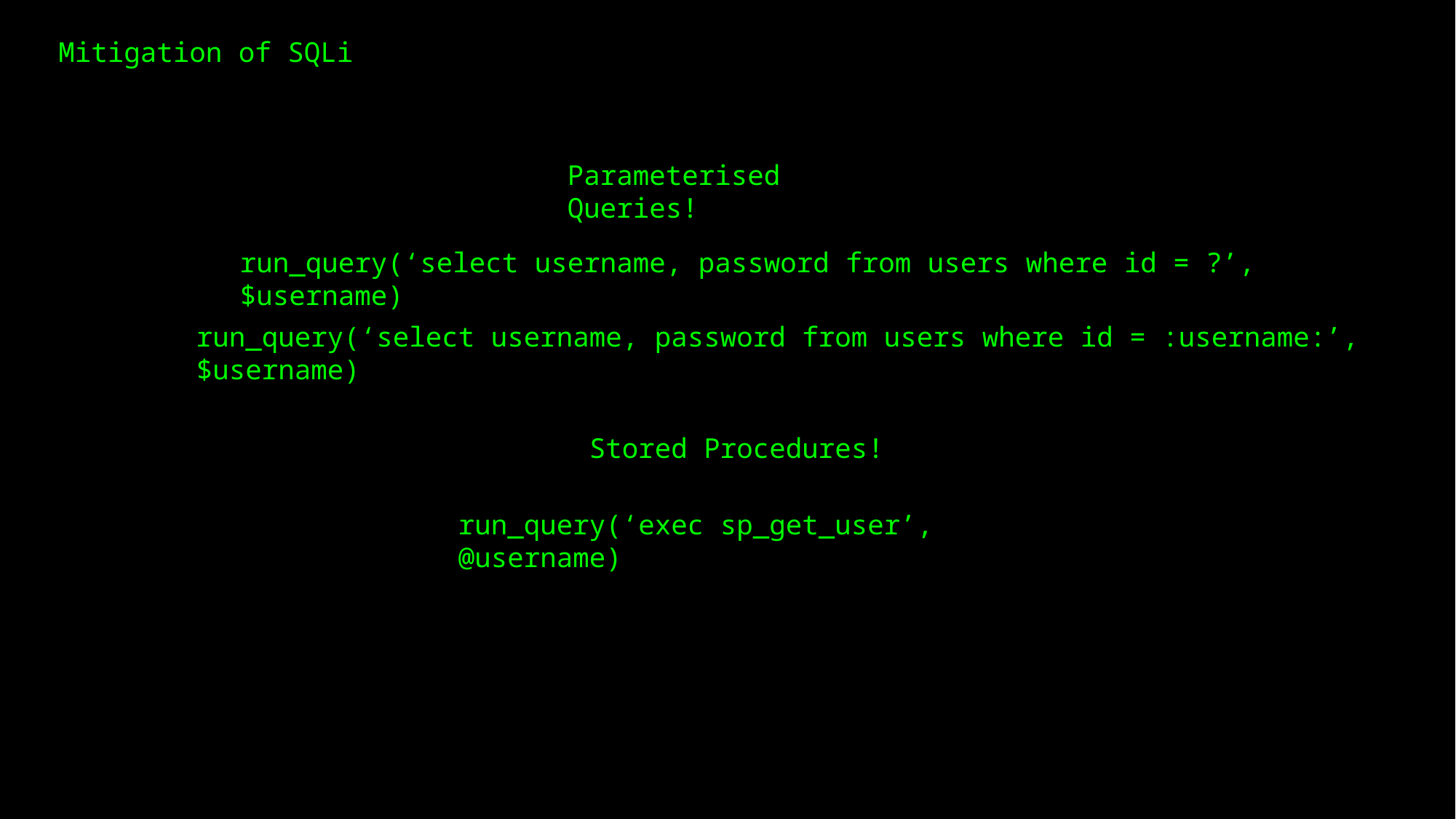

Mitigation of SQLi
Parameterised Queries!
run_query(‘select username, password from users where id = ?’, $username)
run_query(‘select username, password from users where id = :username:’, $username)
Stored Procedures!
run_query(‘exec sp_get_user’, @username)